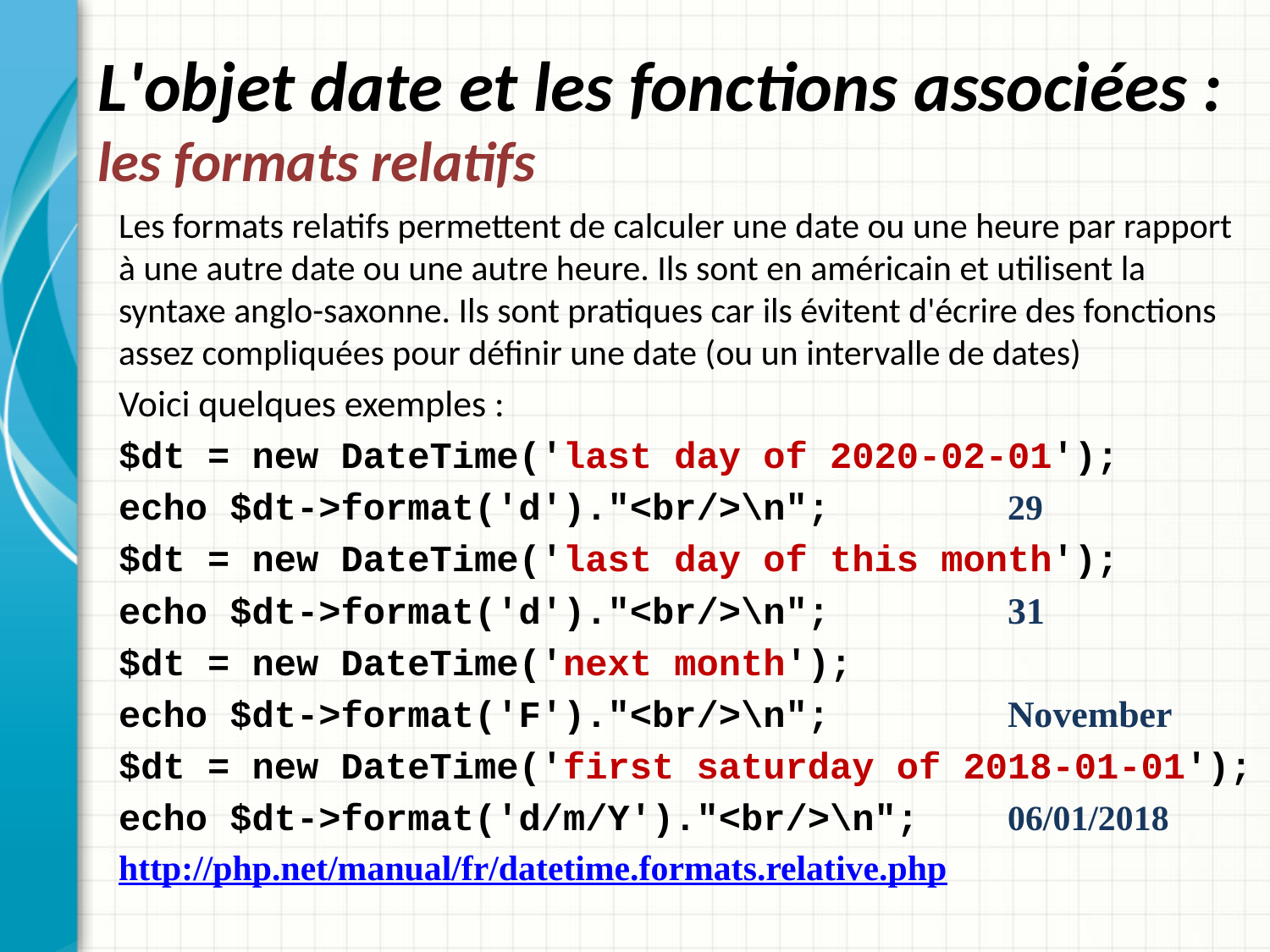

# L'objet date et les fonctions associées : les formats relatifs
Les formats relatifs permettent de calculer une date ou une heure par rapport à une autre date ou une autre heure. Ils sont en américain et utilisent la syntaxe anglo-saxonne. Ils sont pratiques car ils évitent d'écrire des fonctions assez compliquées pour définir une date (ou un intervalle de dates)
Voici quelques exemples :
$dt = new DateTime('last day of 2020-02-01');
echo $dt->format('d')."<br/>\n";		29
$dt = new DateTime('last day of this month');
echo $dt->format('d')."<br/>\n"; 		31
$dt = new DateTime('next month');
echo $dt->format('F')."<br/>\n";		November
$dt = new DateTime('first saturday of 2018-01-01');
echo $dt->format('d/m/Y')."<br/>\n";	06/01/2018
http://php.net/manual/fr/datetime.formats.relative.php